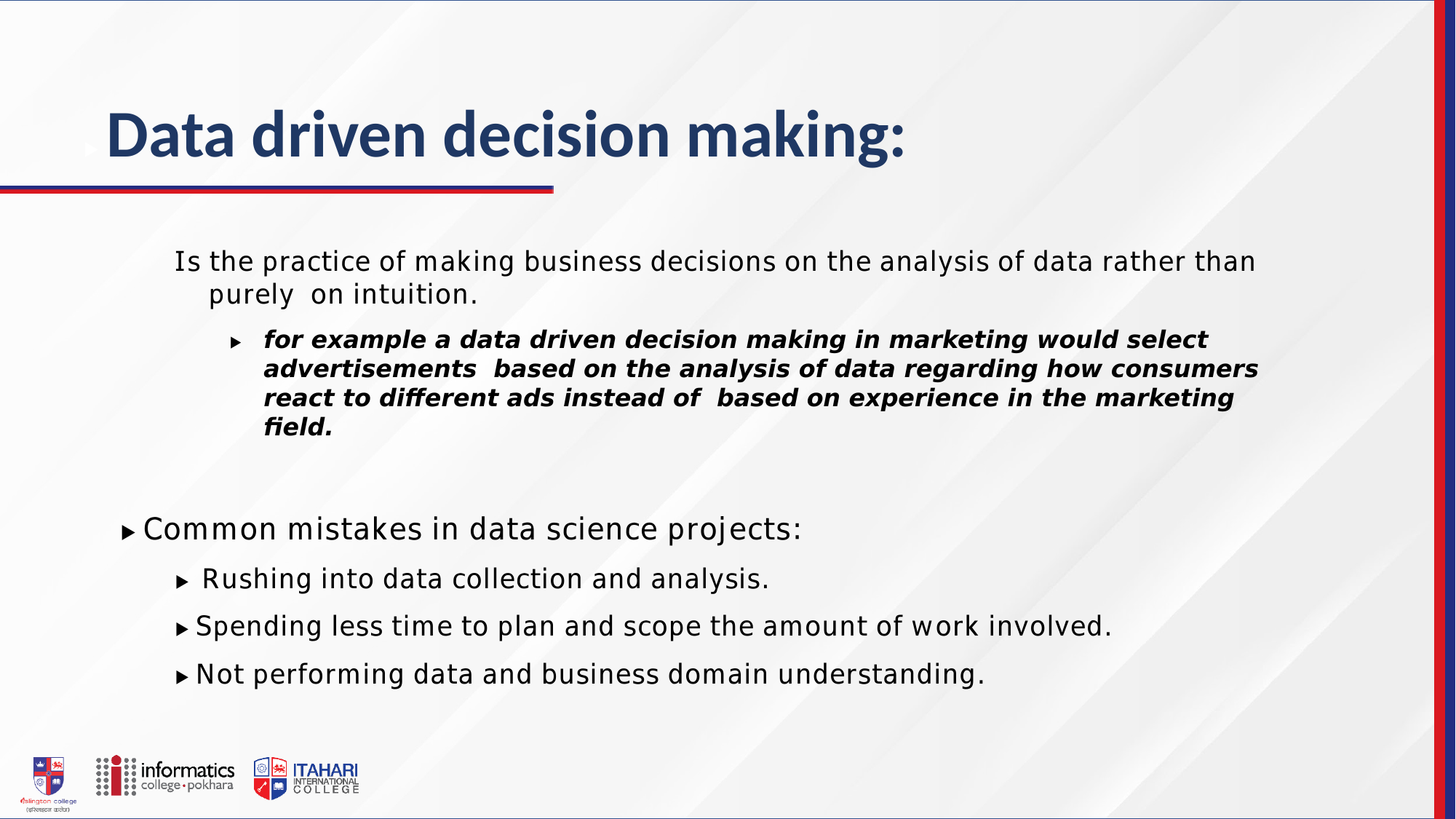

# ⯈ Data driven decision making:
Is the practice of making business decisions on the analysis of data rather than purely  on intuition.
⯈	for example a data driven decision making in marketing would select advertisements  based on the analysis of data regarding how consumers react to different ads instead of  based on experience in the marketing field.

⯈ Common mistakes in data science projects:
⯈  Rushing into data collection and analysis.
⯈ Spending less time to plan and scope the amount of work involved.
⯈ Not performing data and business domain understanding.